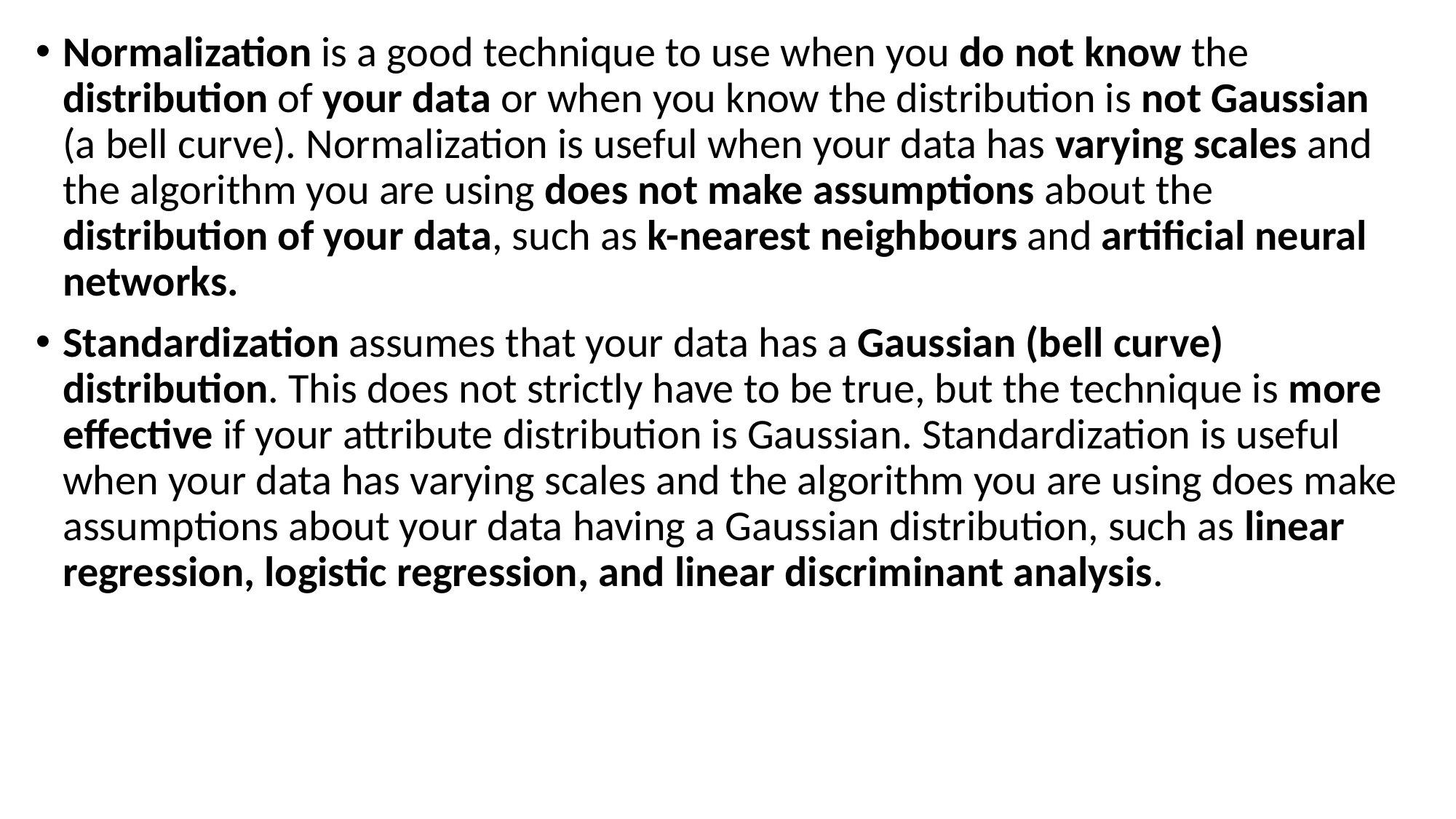

Normalization is a good technique to use when you do not know the distribution of your data or when you know the distribution is not Gaussian (a bell curve). Normalization is useful when your data has varying scales and the algorithm you are using does not make assumptions about the distribution of your data, such as k-nearest neighbours and artificial neural networks.
Standardization assumes that your data has a Gaussian (bell curve) distribution. This does not strictly have to be true, but the technique is more effective if your attribute distribution is Gaussian. Standardization is useful when your data has varying scales and the algorithm you are using does make assumptions about your data having a Gaussian distribution, such as linear regression, logistic regression, and linear discriminant analysis.